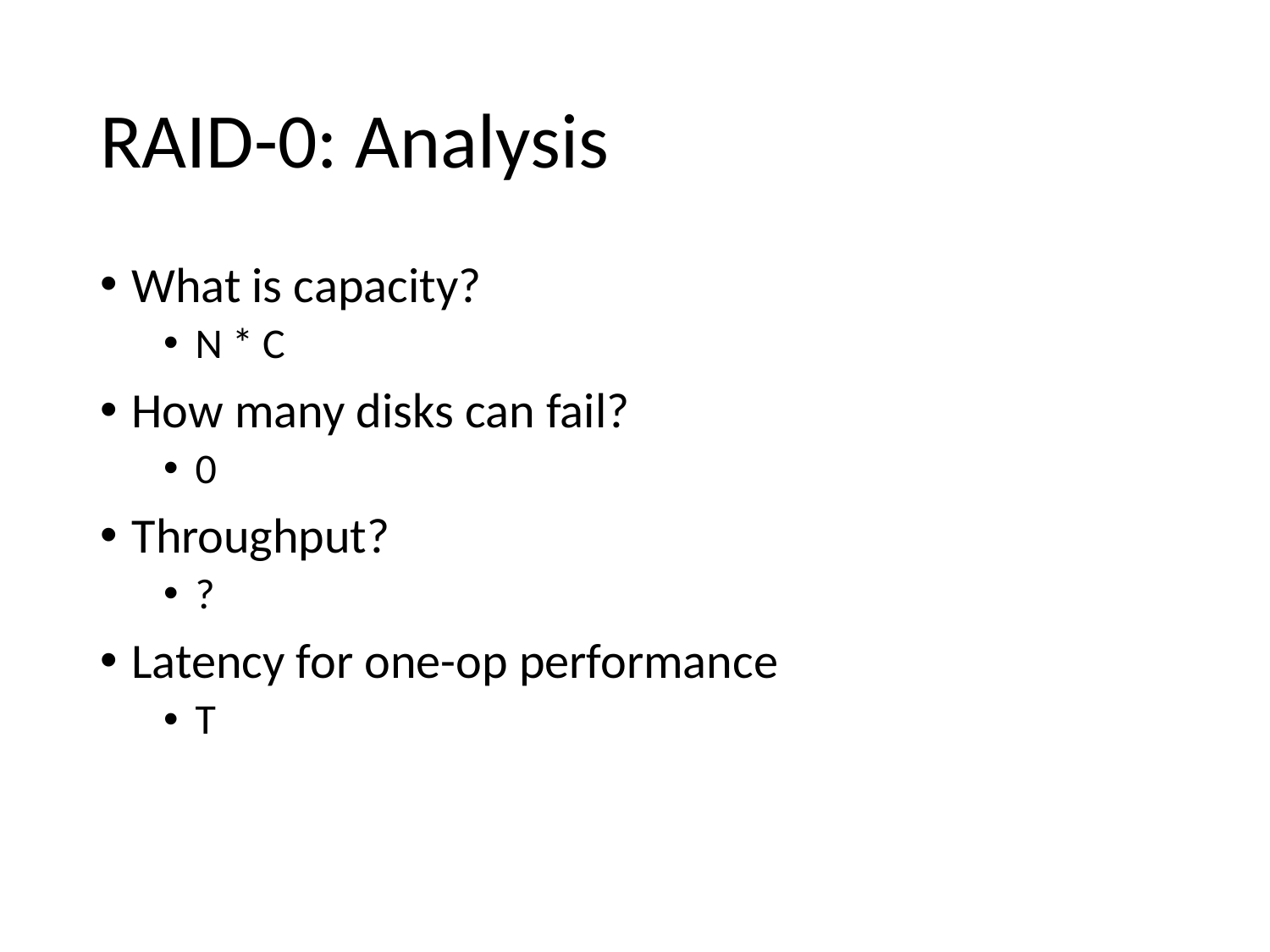

# RAID-0: Analysis
What is capacity?
N * C
How many disks can fail?
0
Throughput?
?
Latency for one-op performance
T